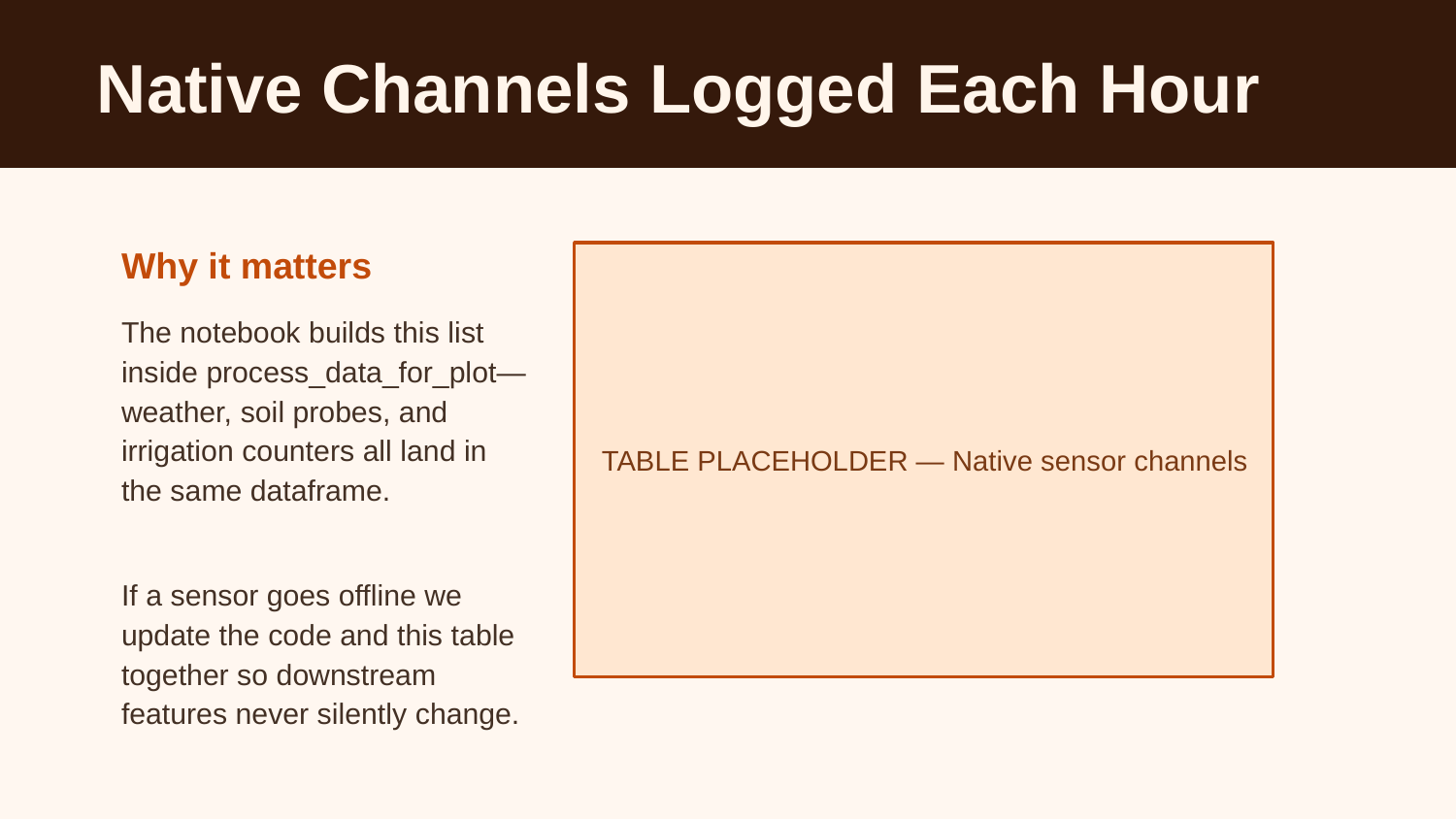

Native Channels Logged Each Hour
Why it matters

The notebook builds this list inside process_data_for_plot—weather, soil probes, and irrigation counters all land in the same dataframe.
TABLE PLACEHOLDER — Native sensor channels
If a sensor goes offline we update the code and this table together so downstream features never silently change.